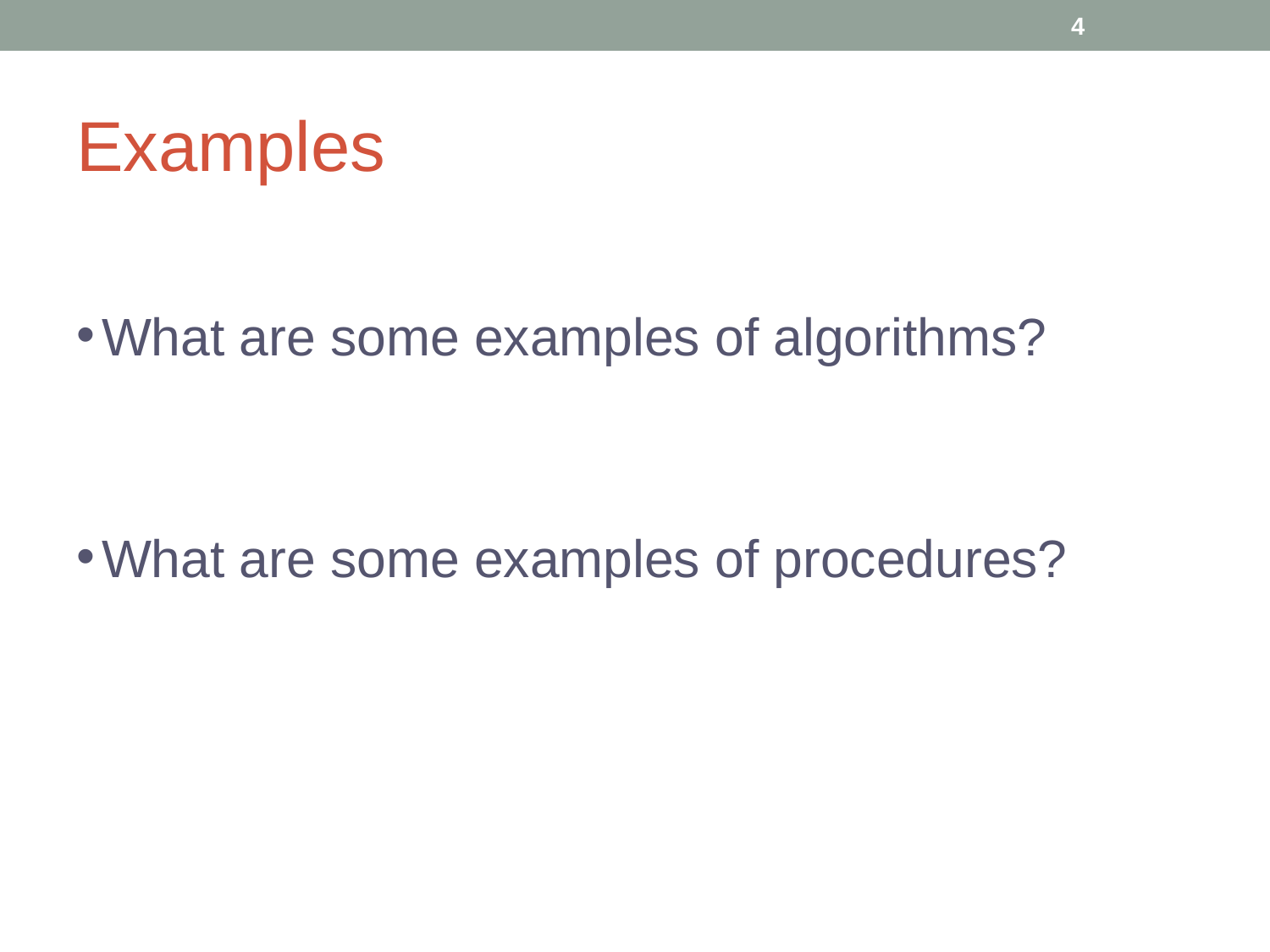

4
# Examples

What are some examples of algorithms?

What are some examples of procedures?